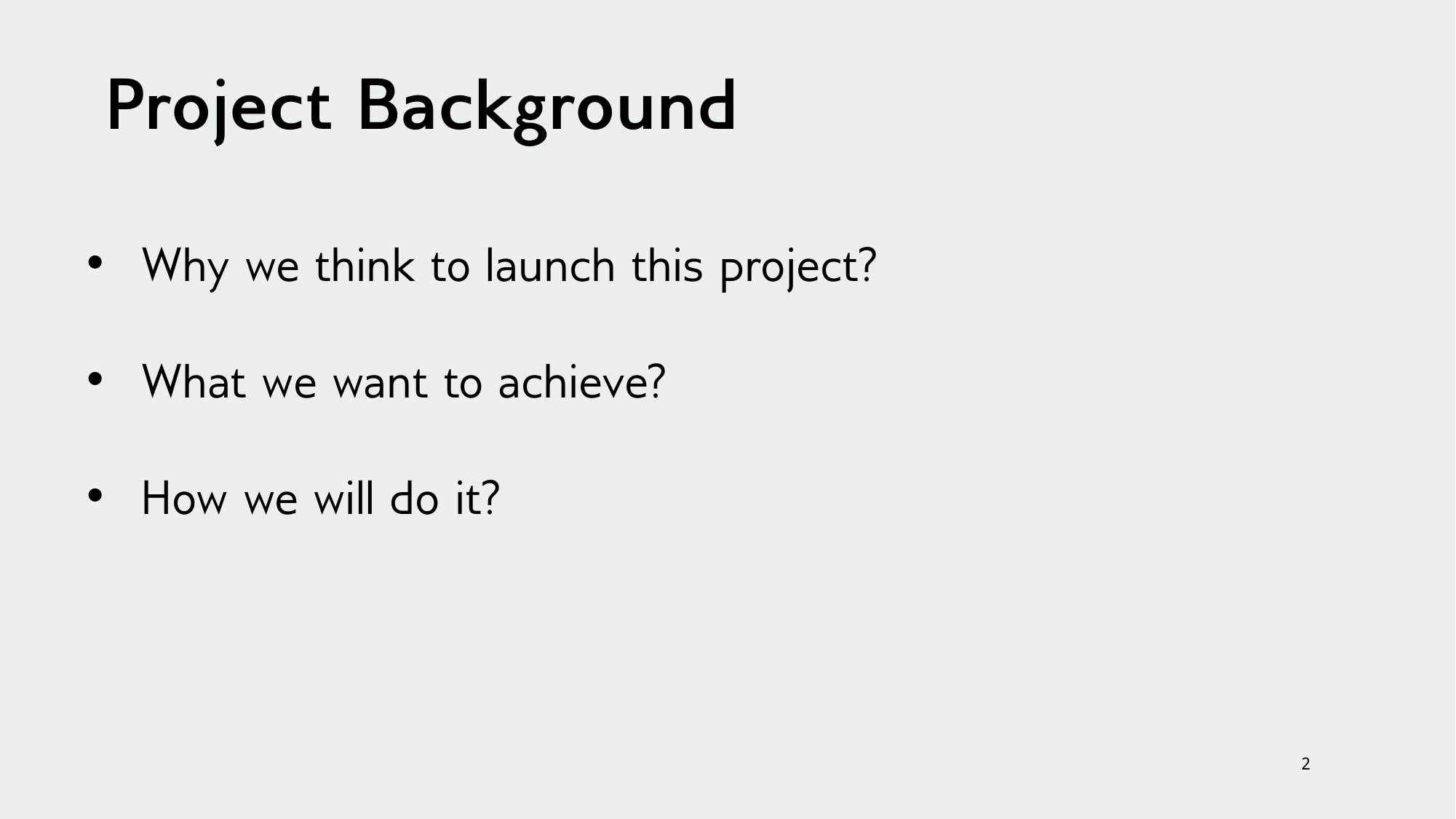

Project Background
Why we think to launch this project?

What we want to achieve?

How we will do it?
2